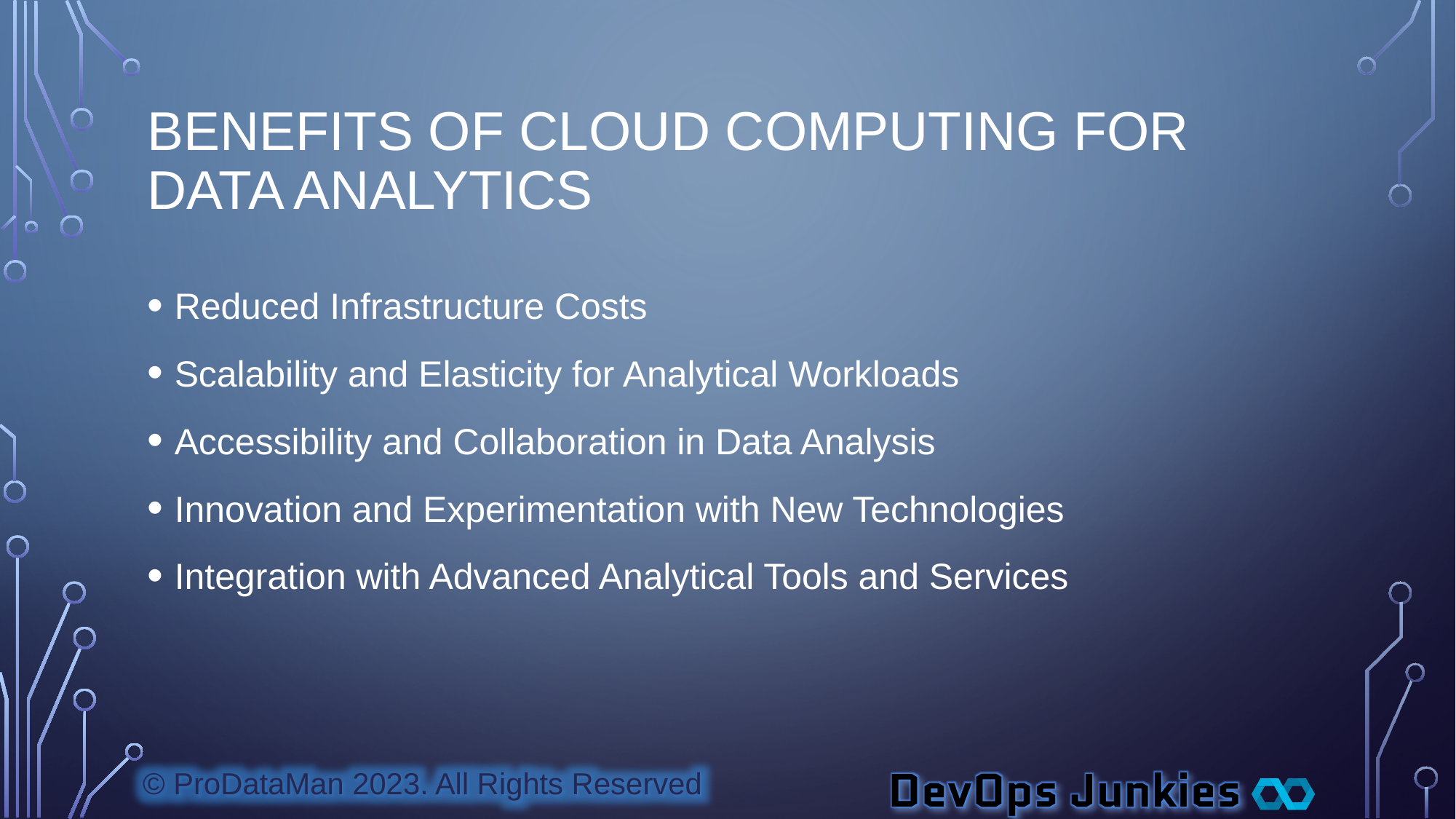

# Benefits of Cloud Computing for Data Analytics
Reduced Infrastructure Costs
Scalability and Elasticity for Analytical Workloads
Accessibility and Collaboration in Data Analysis
Innovation and Experimentation with New Technologies
Integration with Advanced Analytical Tools and Services